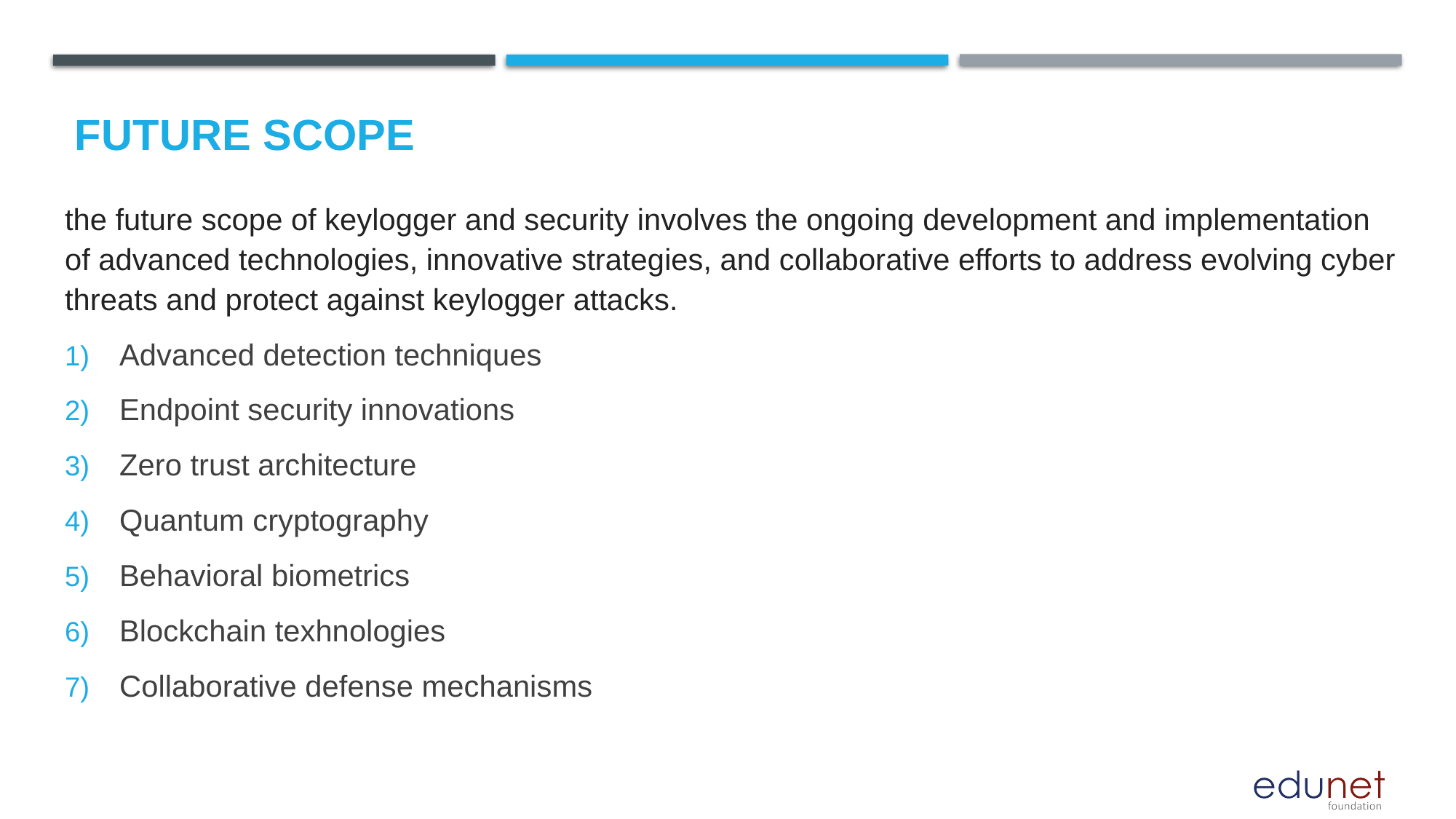

the future scope of keylogger and security involves the ongoing development and implementation of advanced technologies, innovative strategies, and collaborative efforts to address evolving cyber threats and protect against keylogger attacks.
Advanced detection techniques
Endpoint security innovations
Zero trust architecture
Quantum cryptography
Behavioral biometrics
Blockchain texhnologies
Collaborative defense mechanisms

Future scope